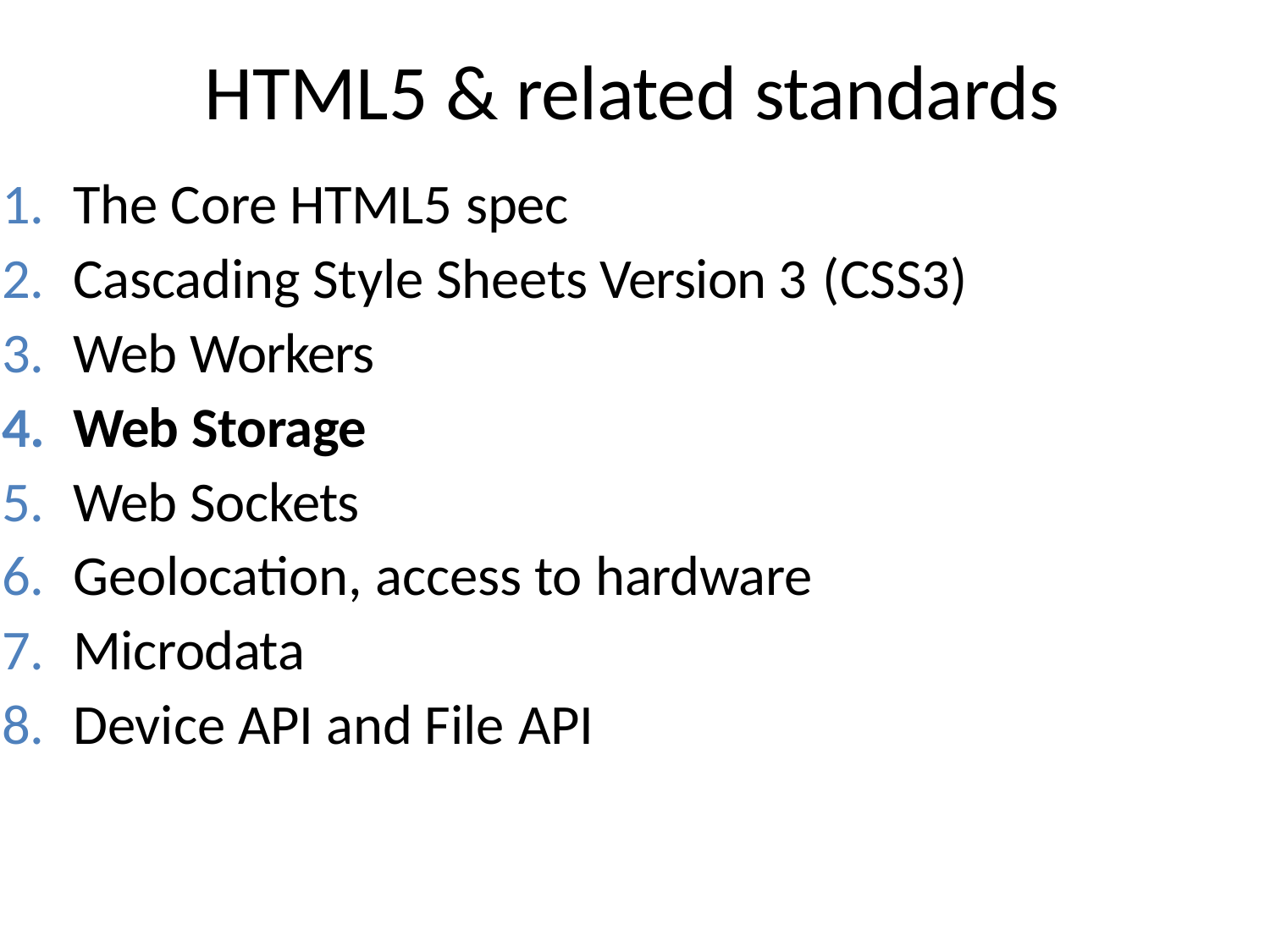

# HTML5 & related standards
The Core HTML5 spec
Cascading Style Sheets Version 3 (CSS3)
Web Workers
Web Storage
Web Sockets
Geolocation, access to hardware
Microdata
Device API and File API